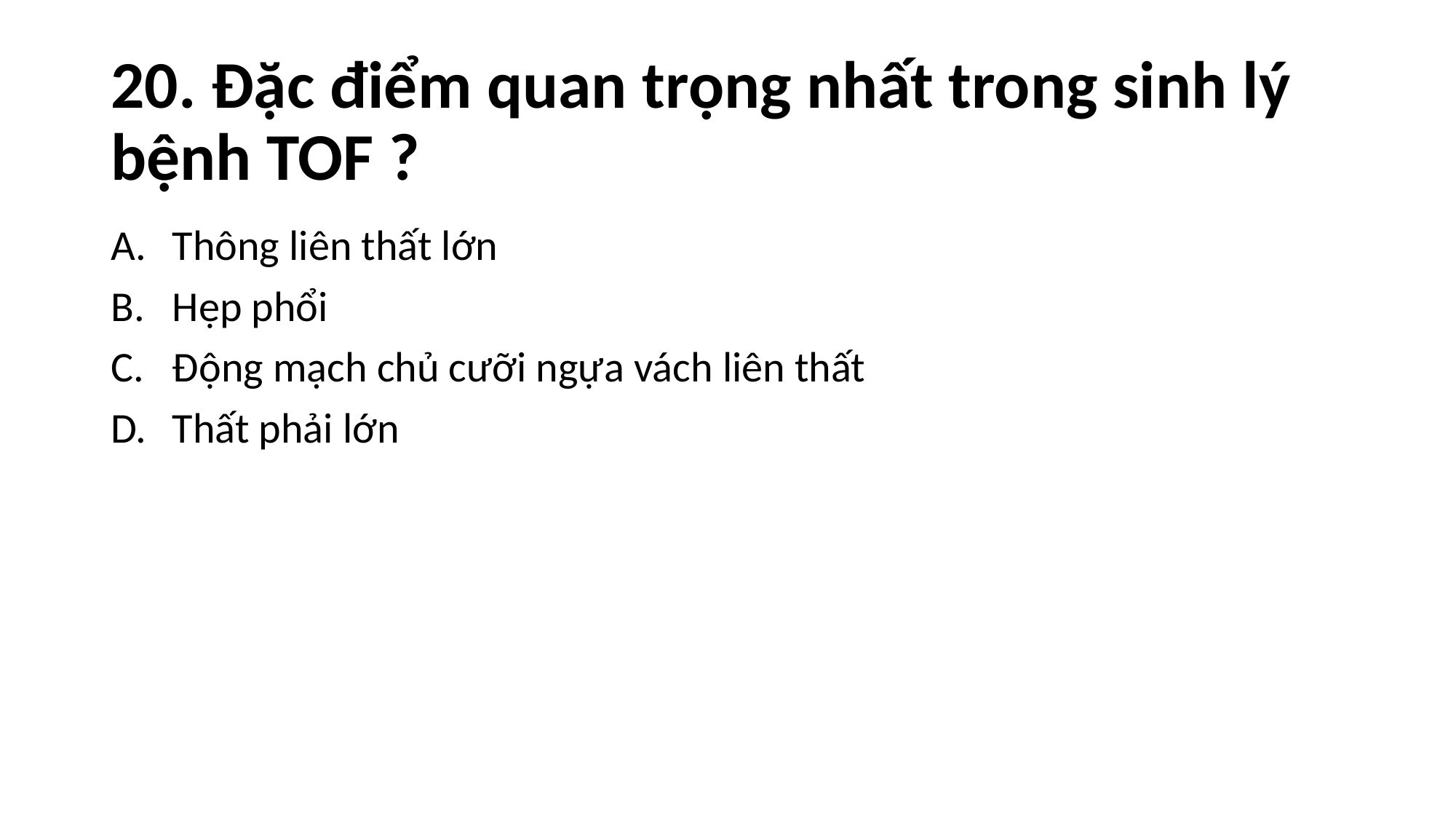

# 20. Đặc điểm quan trọng nhất trong sinh lý bệnh TOF ?
Thông liên thất lớn
Hẹp phổi
Động mạch chủ cưỡi ngựa vách liên thất
Thất phải lớn